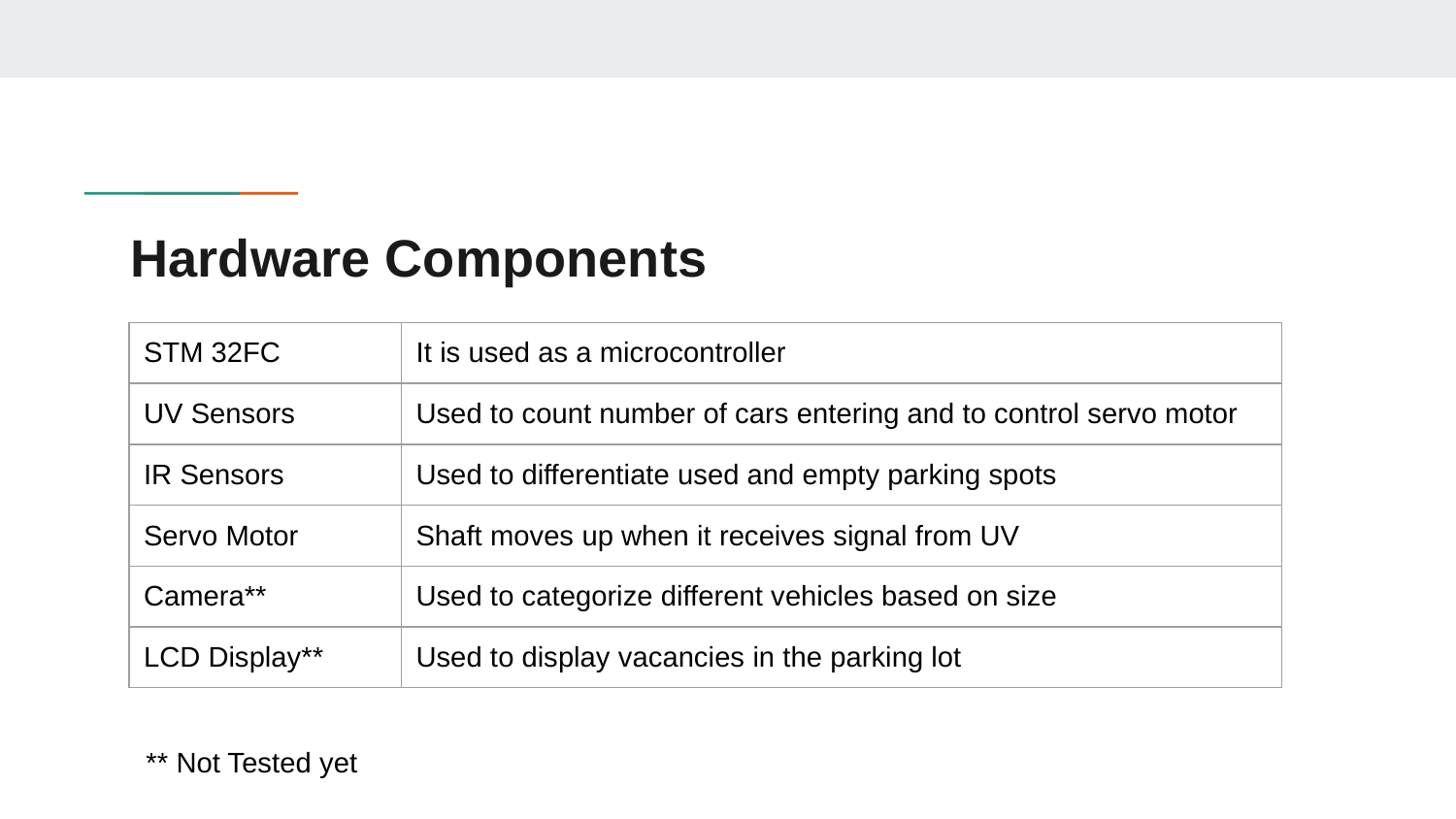

# Hardware Components
| STM 32FC | It is used as a microcontroller |
| --- | --- |
| UV Sensors | Used to count number of cars entering and to control servo motor |
| IR Sensors | Used to differentiate used and empty parking spots |
| Servo Motor | Shaft moves up when it receives signal from UV |
| Camera\*\* | Used to categorize different vehicles based on size |
| LCD Display\*\* | Used to display vacancies in the parking lot |
** Not Tested yet